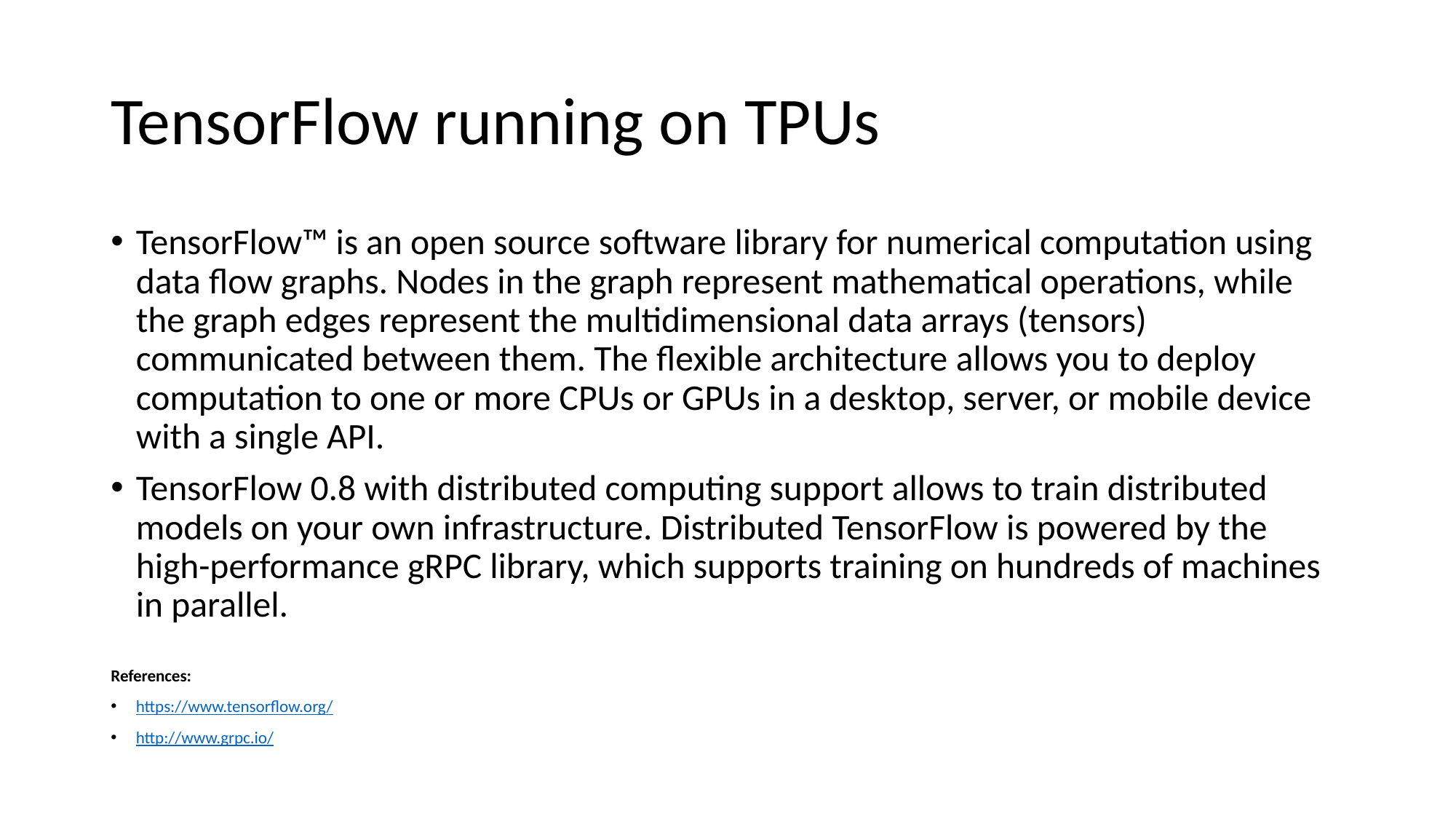

# TensorFlow running on TPUs
TensorFlow™ is an open source software library for numerical computation using data flow graphs. Nodes in the graph represent mathematical operations, while the graph edges represent the multidimensional data arrays (tensors) communicated between them. The flexible architecture allows you to deploy computation to one or more CPUs or GPUs in a desktop, server, or mobile device with a single API.
TensorFlow 0.8 with distributed computing support allows to train distributed models on your own infrastructure. Distributed TensorFlow is powered by the high-performance gRPC library, which supports training on hundreds of machines in parallel.

References:
https://www.tensorflow.org/
http://www.grpc.io/